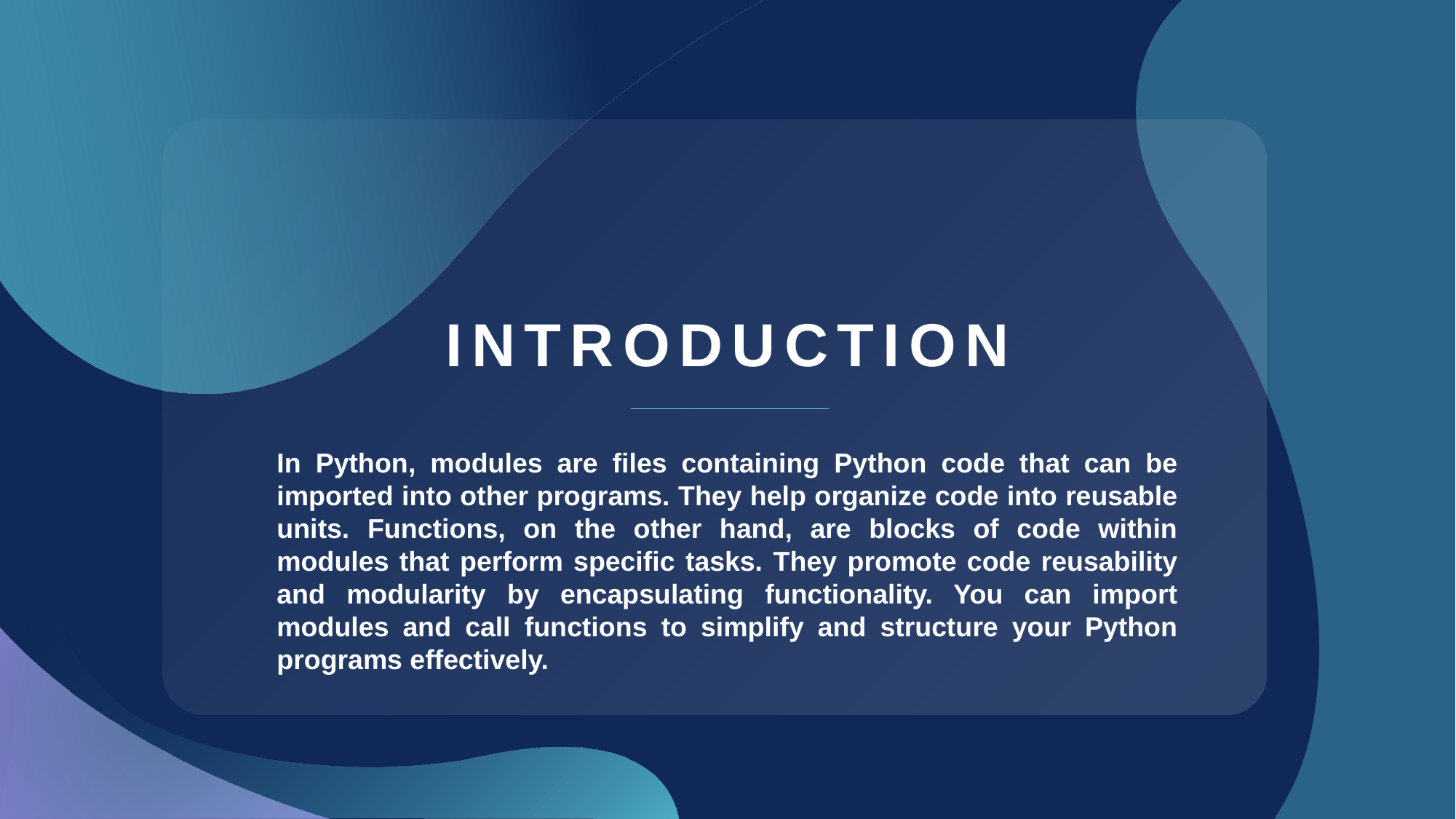

# INTRODUCTION
In Python, modules are files containing Python code that can be imported into other programs. They help organize code into reusable units. Functions, on the other hand, are blocks of code within modules that perform specific tasks. They promote code reusability and modularity by encapsulating functionality. You can import modules and call functions to simplify and structure your Python programs effectively.